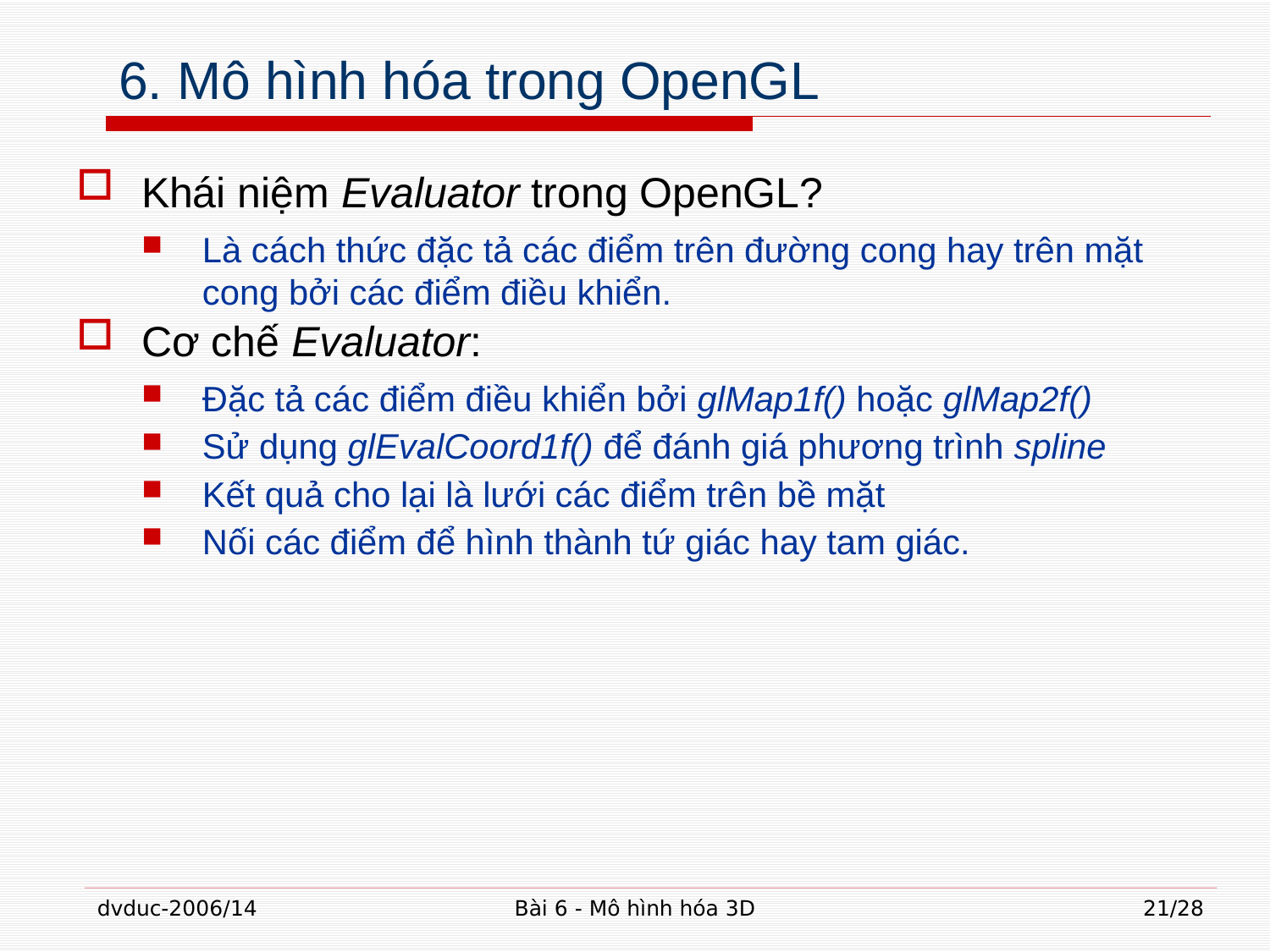

# 6. Mô hình hóa trong OpenGL
Khái niệm Evaluator trong OpenGL?
Là cách thức đặc tả các điểm trên đường cong hay trên mặt cong bởi các điểm điều khiển.
Cơ chế Evaluator:
Đặc tả các điểm điều khiển bởi glMap1f() hoặc glMap2f()
Sử dụng glEvalCoord1f() để đánh giá phương trình spline
Kết quả cho lại là lưới các điểm trên bề mặt
Nối các điểm để hình thành tứ giác hay tam giác.

dvduc-2006/14
Bài 6 - Mô hình hóa 3D
21/28